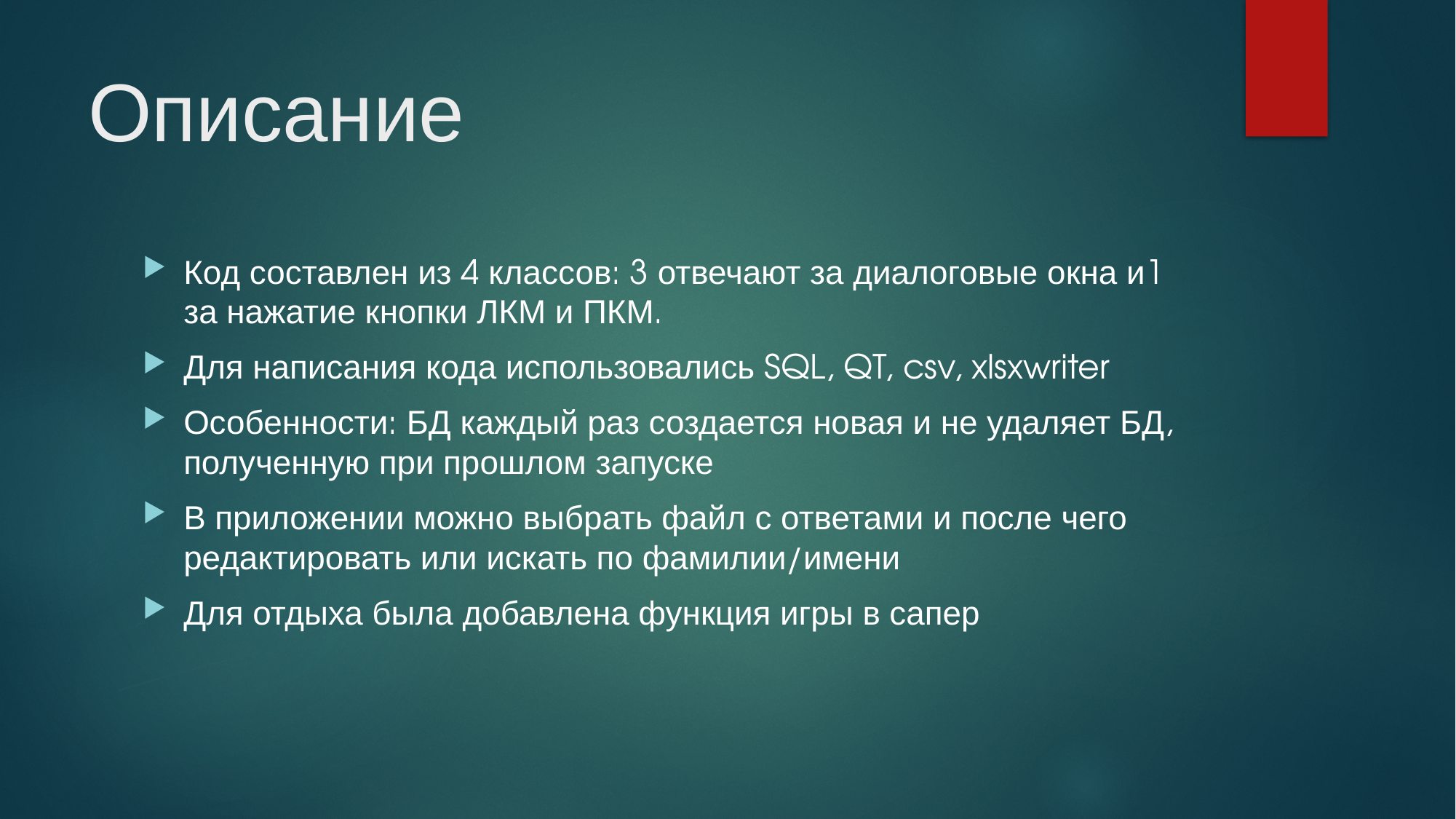

# Описание
Код составлен из 4 классов: 3 отвечают за диалоговые окна и1 за нажатие кнопки ЛКМ и ПКМ.
Для написания кода использовались SQL, QT, csv, xlsxwriter
Особенности: БД каждый раз создается новая и не удаляет БД, полученную при прошлом запуске
В приложении можно выбрать файл с ответами и после чего редактировать или искать по фамилии/имени
Для отдыха была добавлена функция игры в сапер